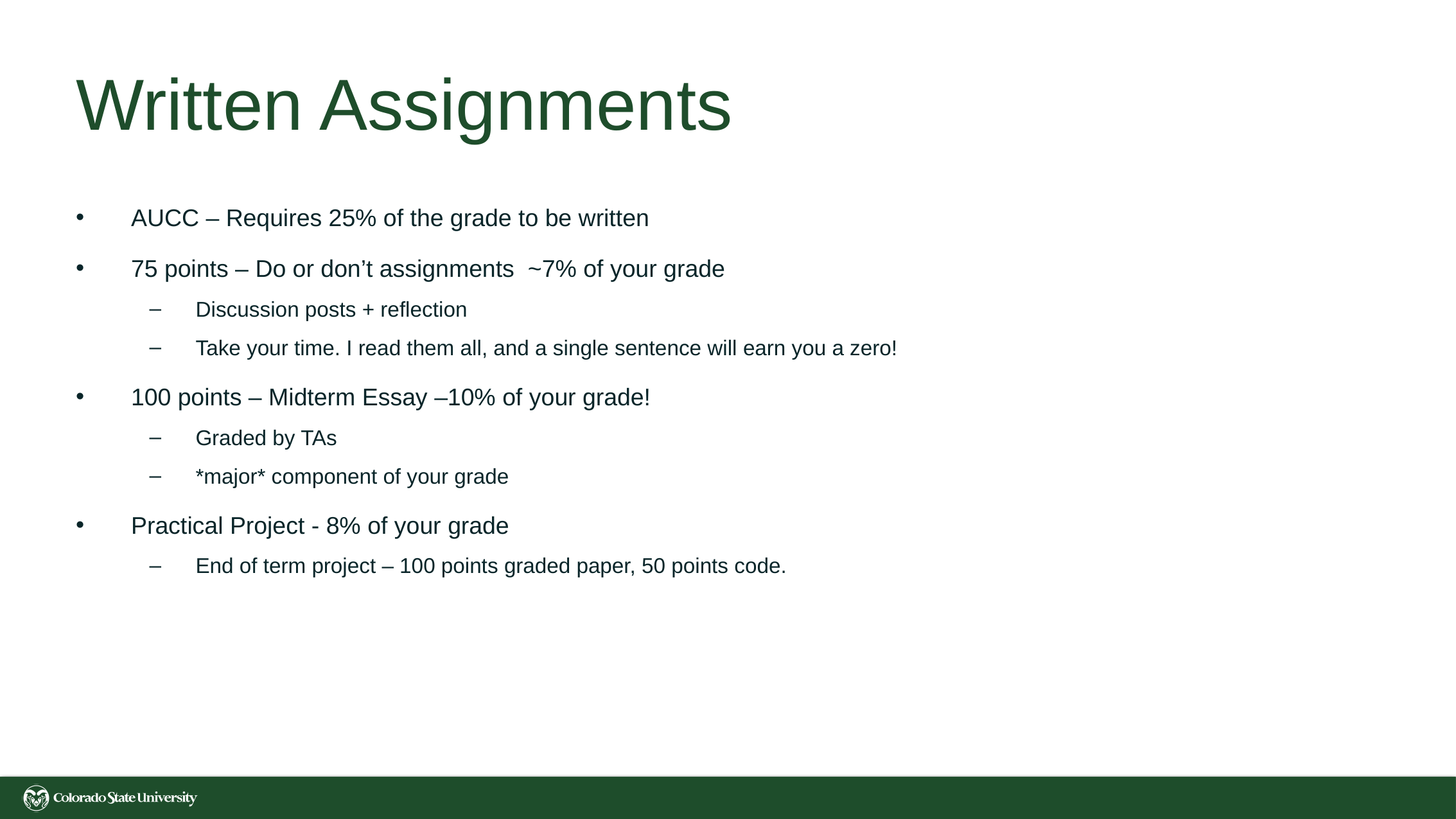

# Written Assignments
AUCC – Requires 25% of the grade to be written
75 points – Do or don’t assignments  ~7% of your grade
Discussion posts + reflection
Take your time. I read them all, and a single sentence will earn you a zero!
100 points – Midterm Essay –10% of your grade!
Graded by TAs
*major* component of your grade
Practical Project - 8% of your grade
End of term project – 100 points graded paper, 50 points code.